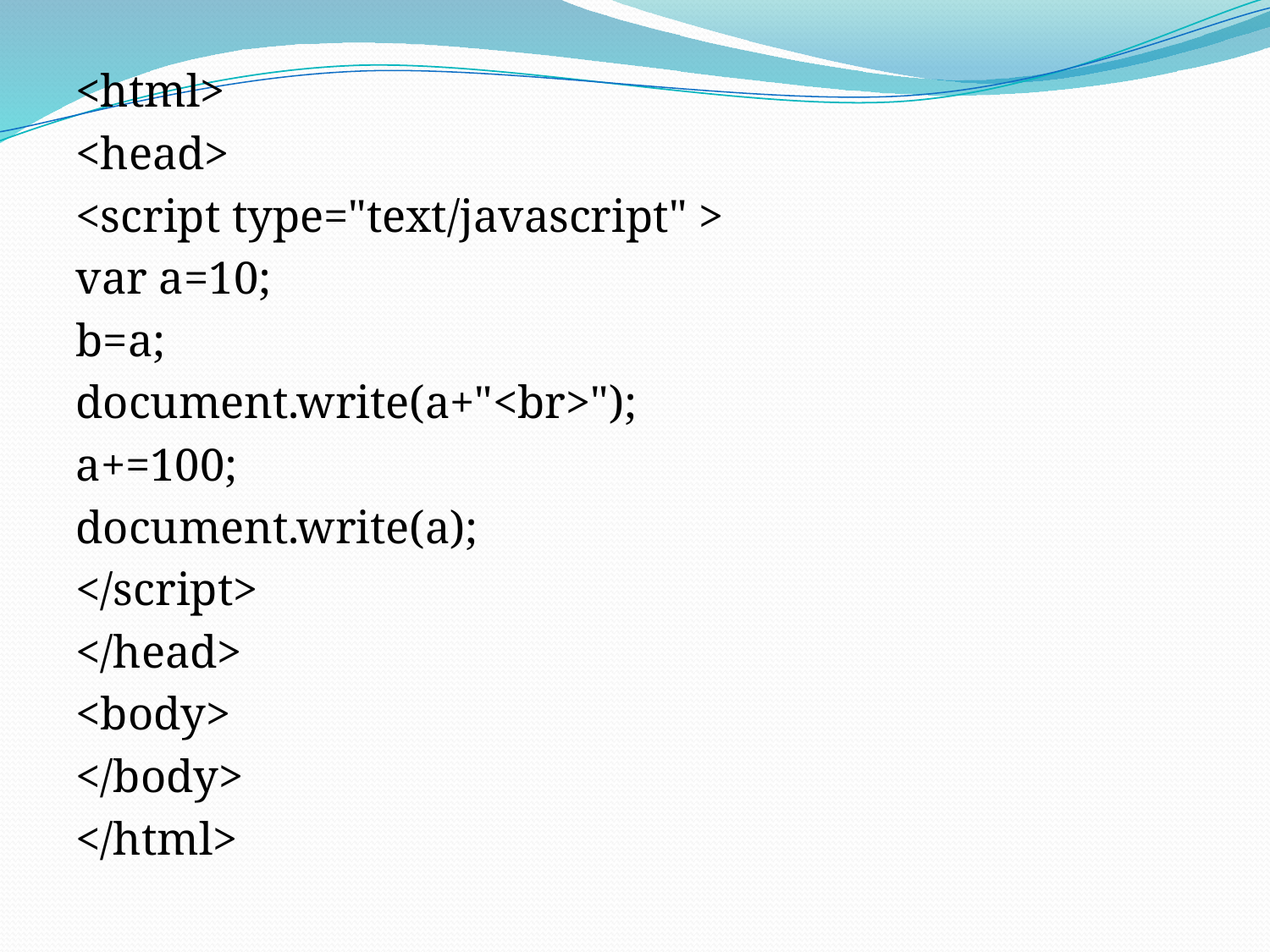

<html>
<head>
<script type="text/javascript" >
var a=10;
b=a;
document.write(a+"<br>");
a+=100;
document.write(a);
</script>
</head>
<body>
</body>
</html>